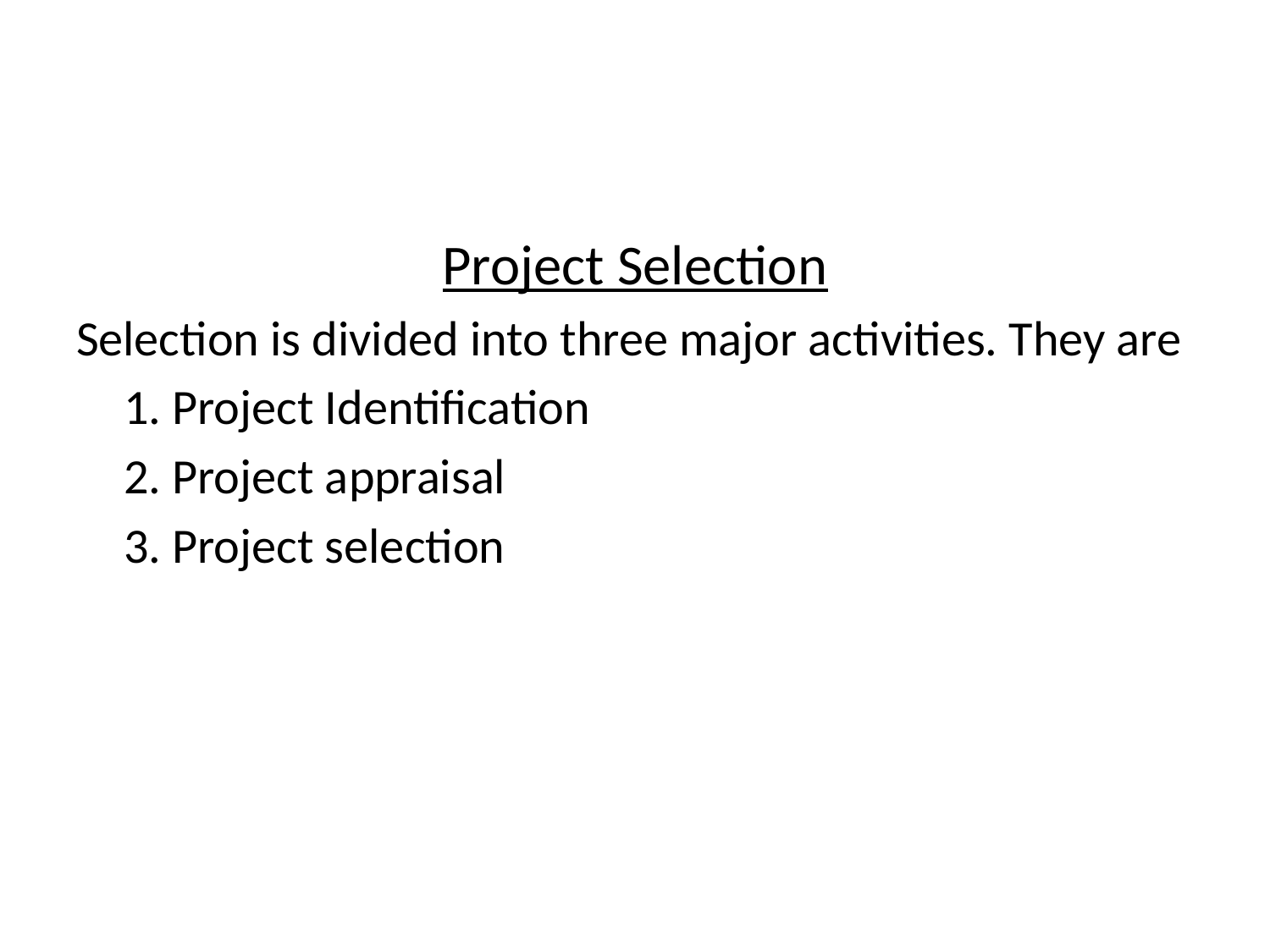

#
Project Selection
Selection is divided into three major activities. They are
	1. Project Identification
	2. Project appraisal
	3. Project selection